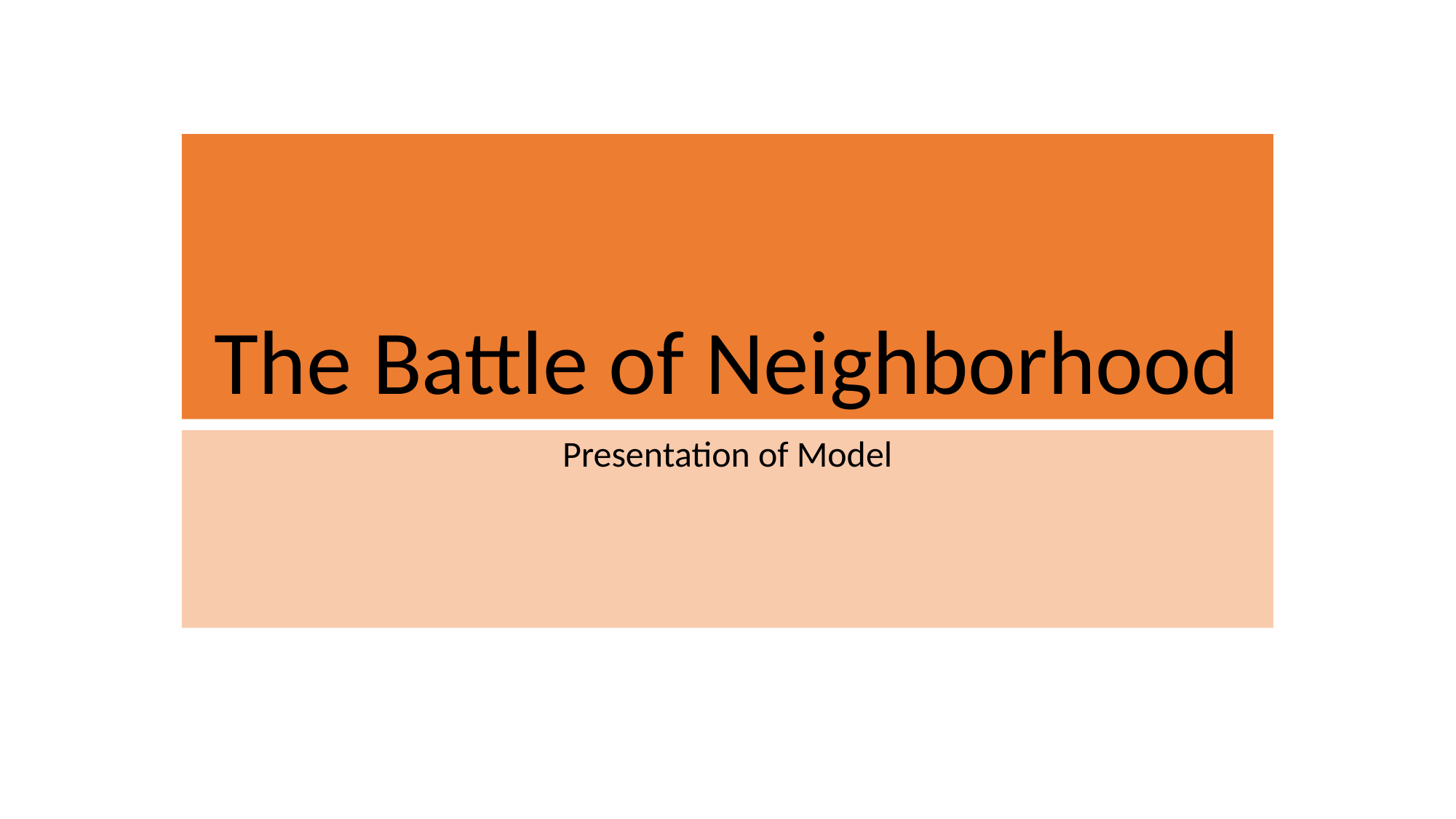

# The Battle of Neighborhood
Presentation of Model